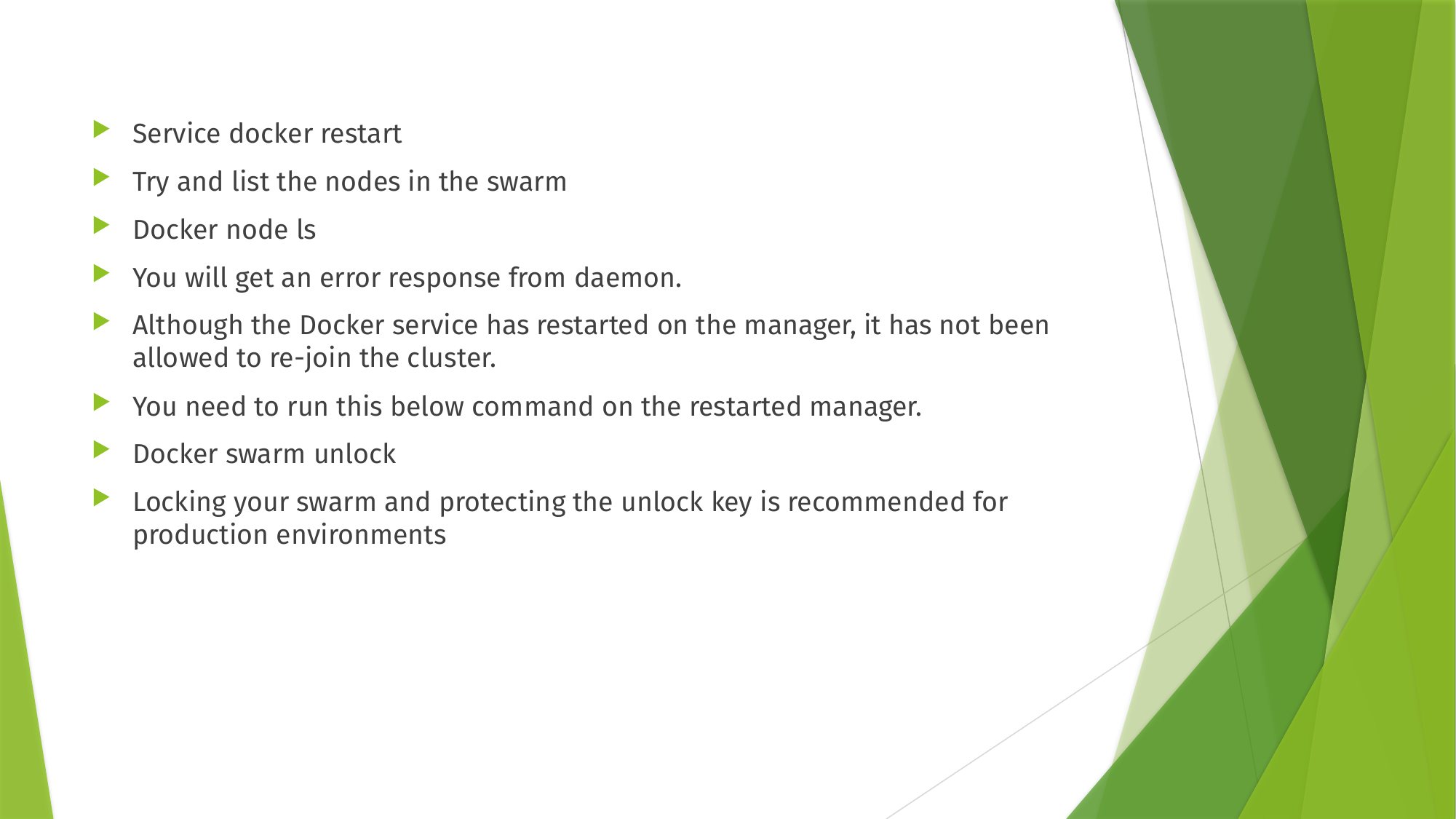

Service docker restart
Try and list the nodes in the swarm
Docker node ls
You will get an error response from daemon.
Although the Docker service has restarted on the manager, it has not been allowed to re-join the cluster.
You need to run this below command on the restarted manager.
Docker swarm unlock
Locking your swarm and protecting the unlock key is recommended for production environments